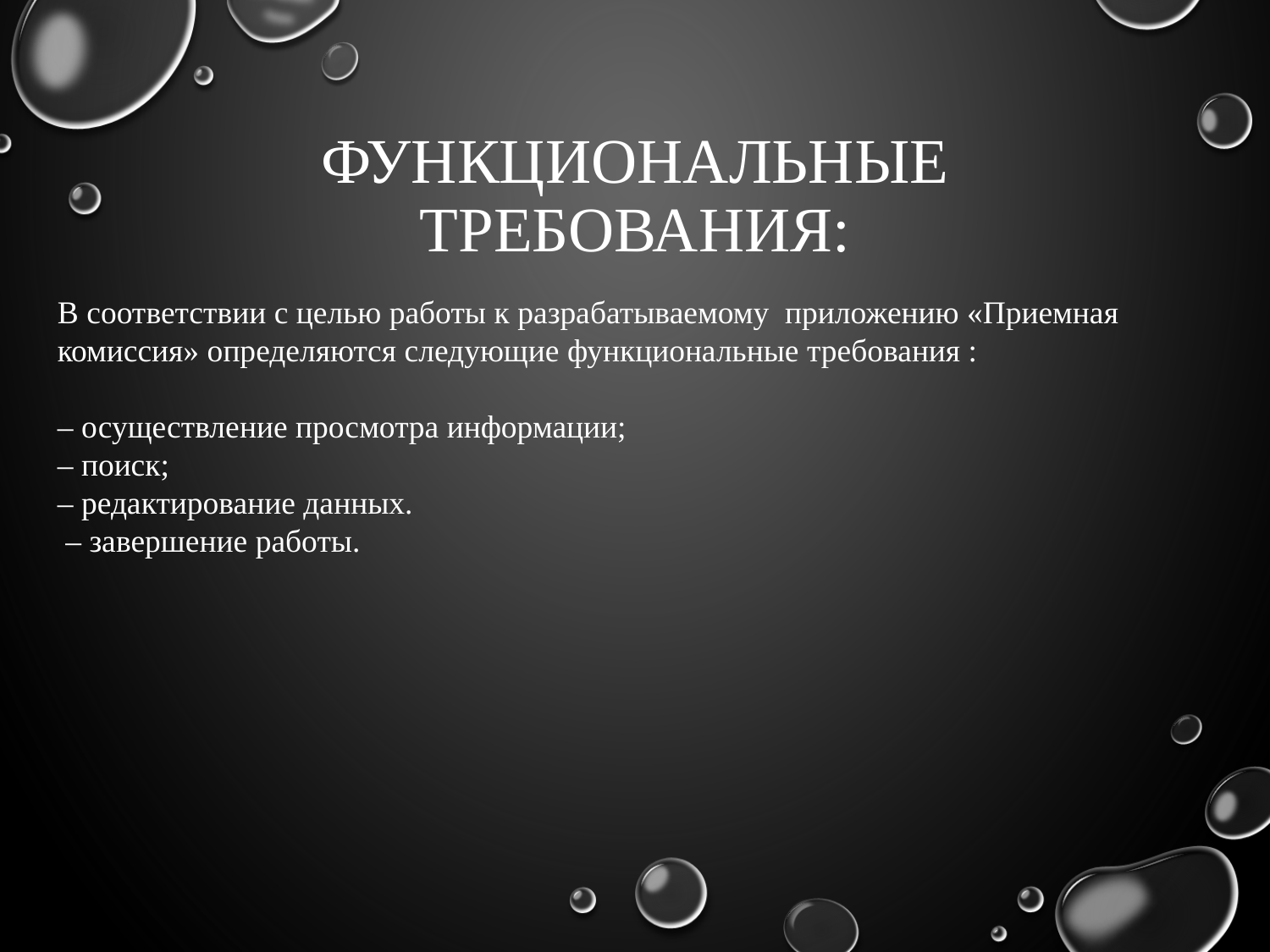

# Функциональные требования:
В соответствии с целью работы к разрабатываемому  приложению «Приемная комиссия» определяются следующие функциональные требования :

– осуществление просмотра информации;
– поиск;
– редактирование данных.
 – завершение работы.